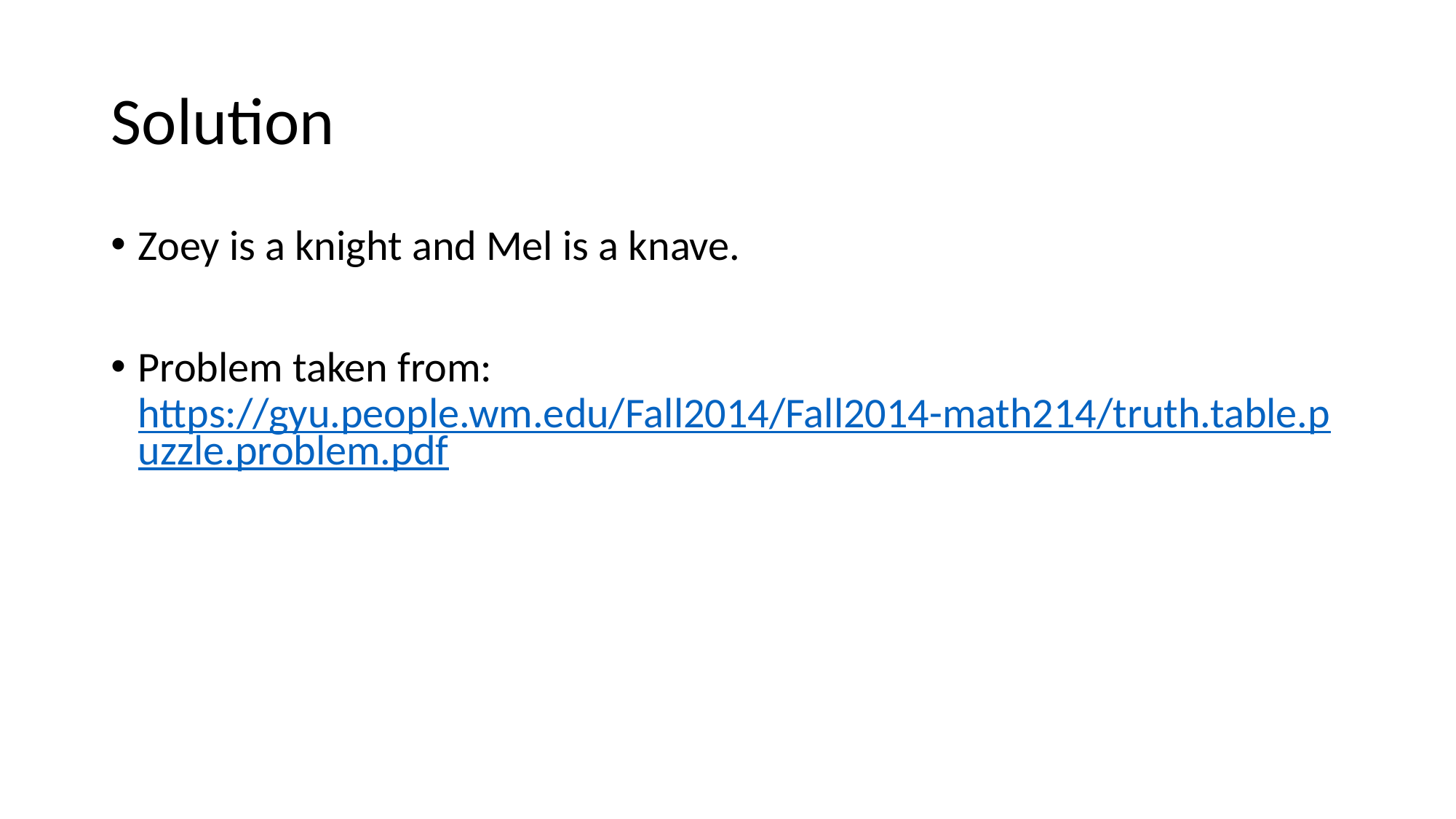

# Solution
Zoey is a knight and Mel is a knave.

Problem taken from: https://gyu.people.wm.edu/Fall2014/Fall2014-math214/truth.table.puzzle.problem.pdf